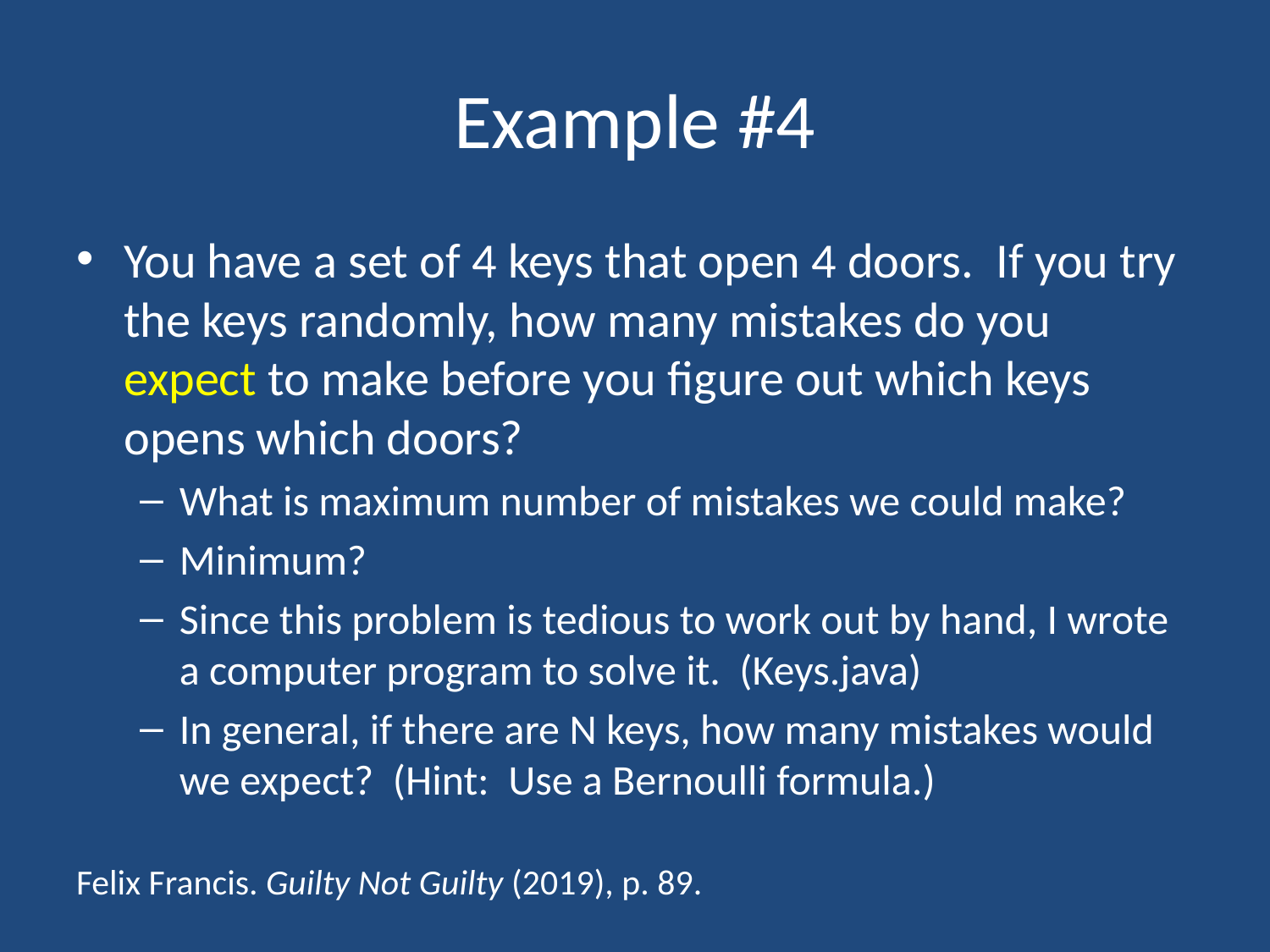

# Example #4
You have a set of 4 keys that open 4 doors.  If you try the keys randomly, how many mistakes do you expect to make before you figure out which keys opens which doors?
What is maximum number of mistakes we could make?
Minimum?
Since this problem is tedious to work out by hand, I wrote a computer program to solve it.  (Keys.java)
In general, if there are N keys, how many mistakes would we expect?  (Hint:  Use a Bernoulli formula.)

Felix Francis. Guilty Not Guilty (2019), p. 89.